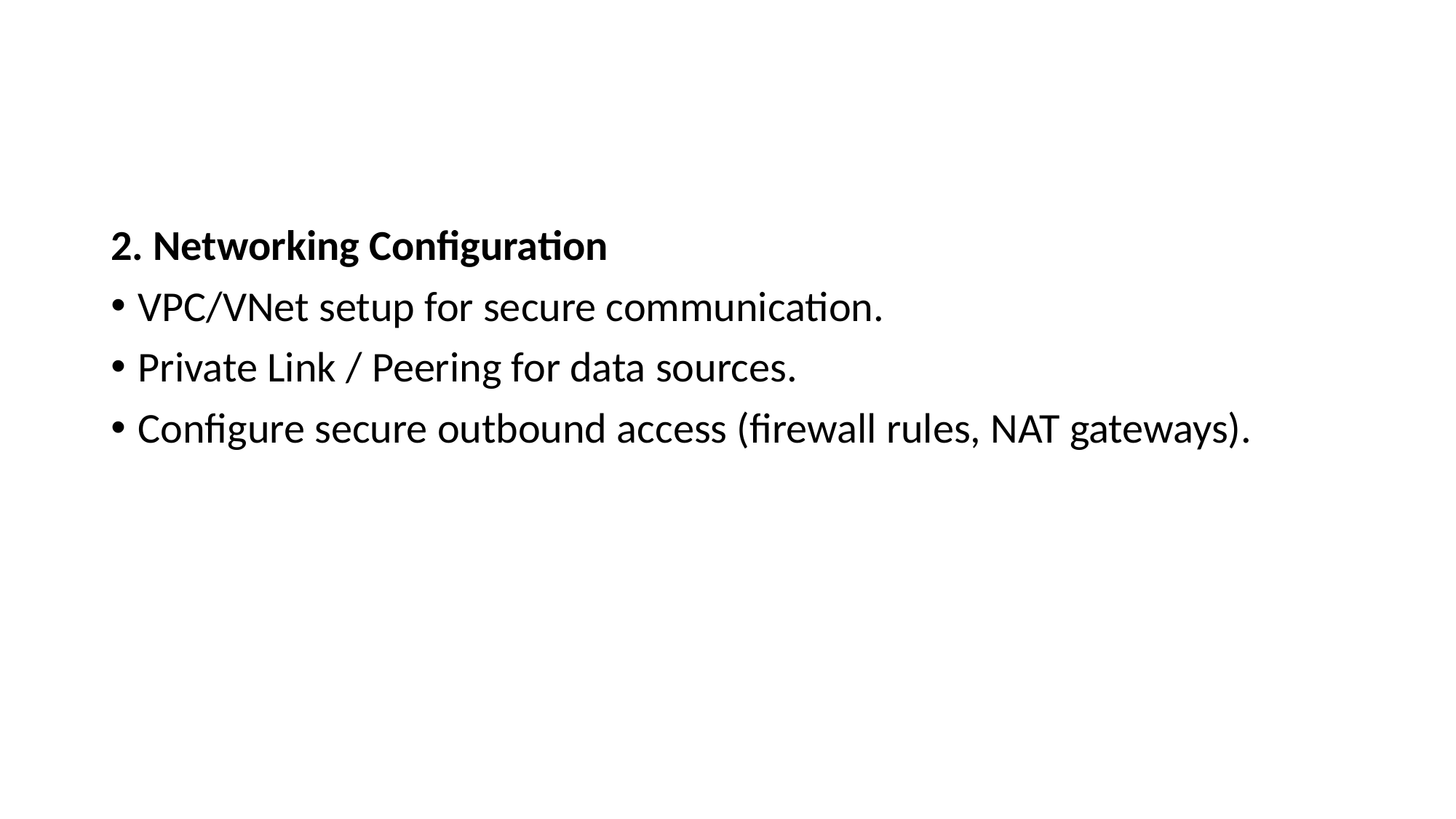

2. Networking Configuration
VPC/VNet setup for secure communication.
Private Link / Peering for data sources.
Configure secure outbound access (firewall rules, NAT gateways).